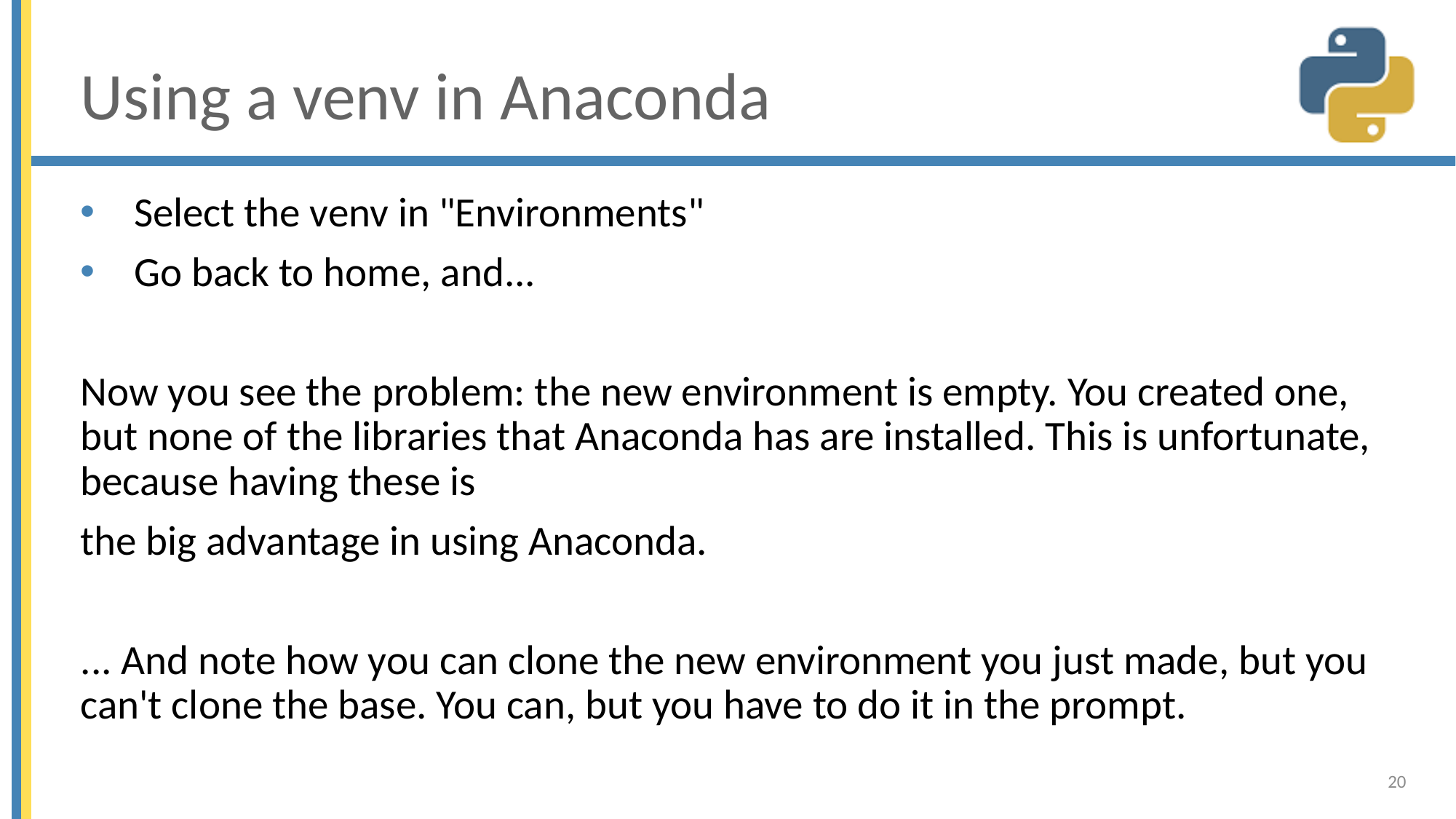

# Using a venv in Anaconda
Select the venv in "Environments"
Go back to home, and...

Now you see the problem: the new environment is empty. You created one, but none of the libraries that Anaconda has are installed. This is unfortunate, because having these is
the big advantage in using Anaconda.

... And note how you can clone the new environment you just made, but you can't clone the base. You can, but you have to do it in the prompt.

20